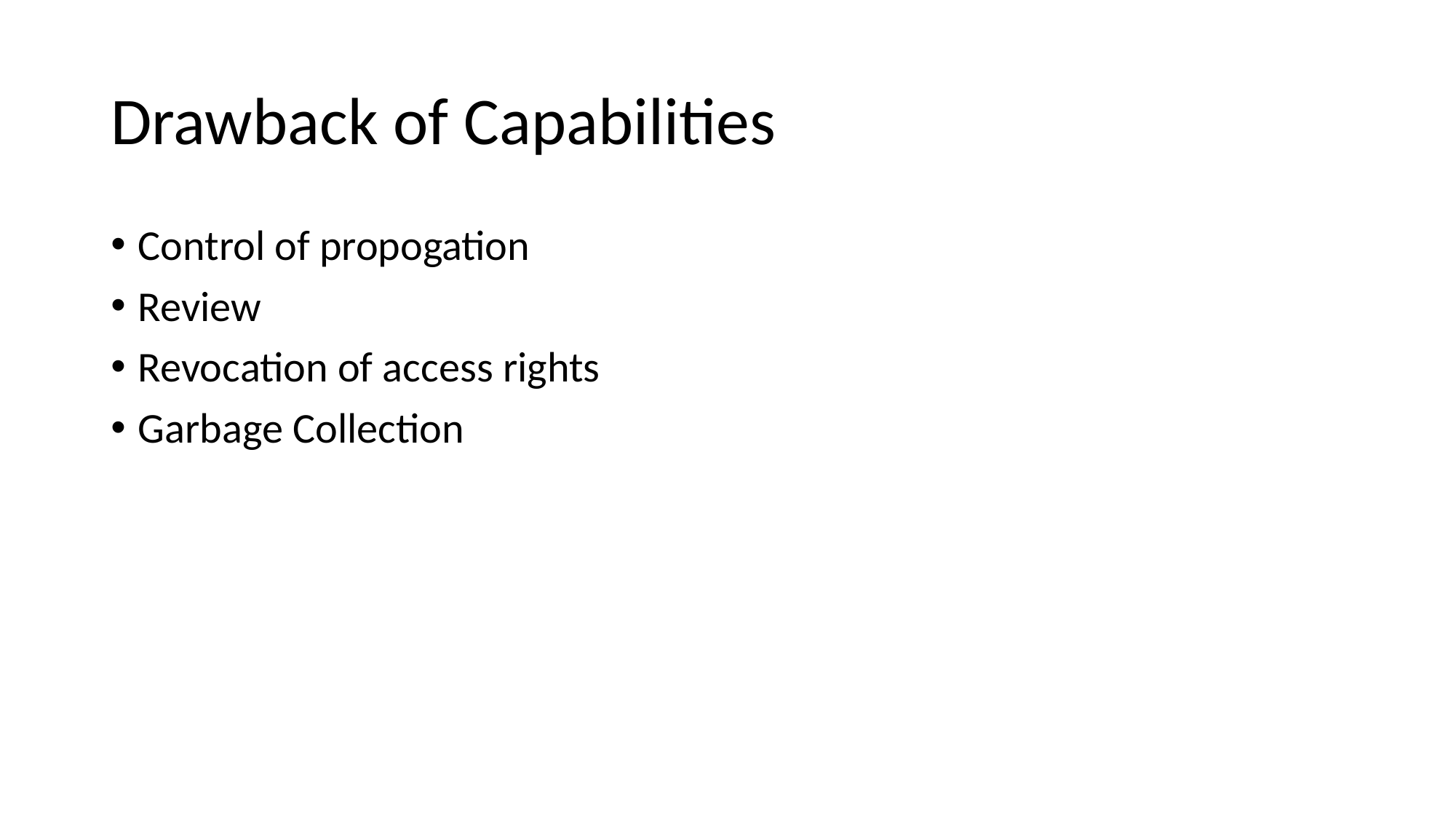

# Drawback of Capabilities
Control of propogation
Review
Revocation of access rights
Garbage Collection